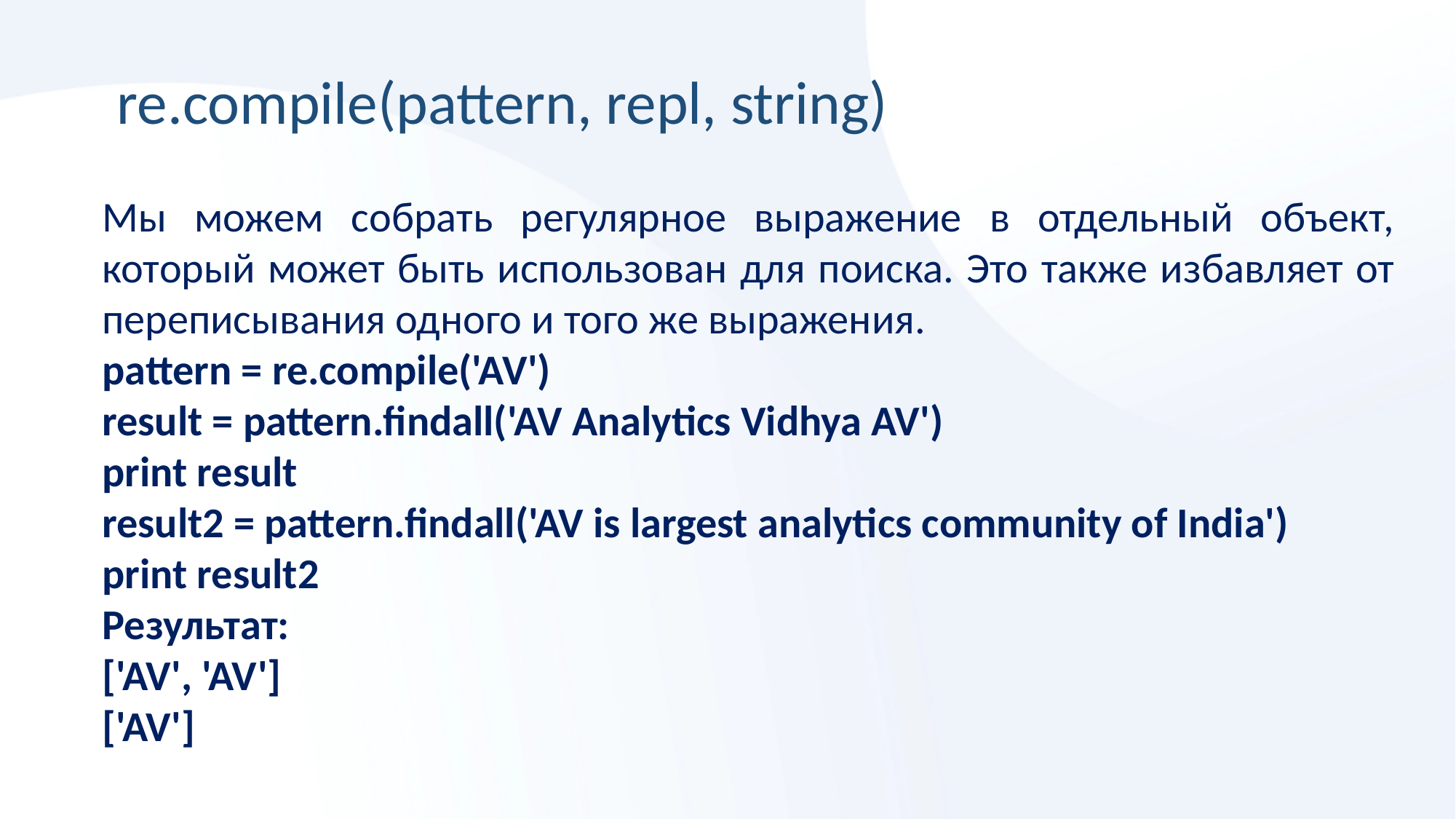

re.compile(pattern, repl, string)
Мы можем собрать регулярное выражение в отдельный объект, который может быть использован для поиска. Это также избавляет от переписывания одного и того же выражения.
pattern = re.compile('AV')
result = pattern.findall('AV Analytics Vidhya AV')
print result
result2 = pattern.findall('AV is largest analytics community of India')
print result2
Результат:
['AV', 'AV']
['AV']